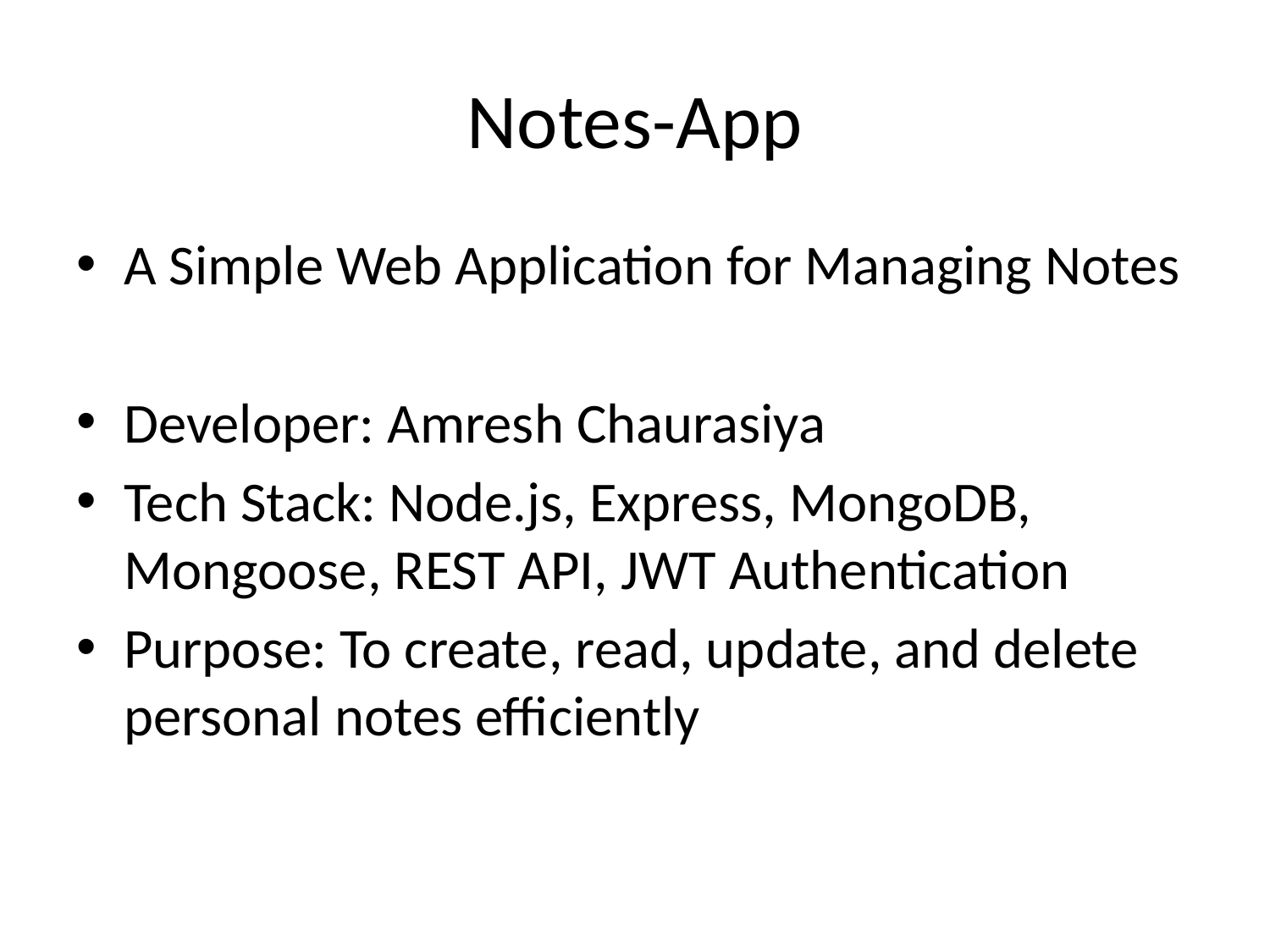

# Notes-App
A Simple Web Application for Managing Notes

Developer: Amresh Chaurasiya
Tech Stack: Node.js, Express, MongoDB, Mongoose, REST API, JWT Authentication
Purpose: To create, read, update, and delete personal notes efficiently